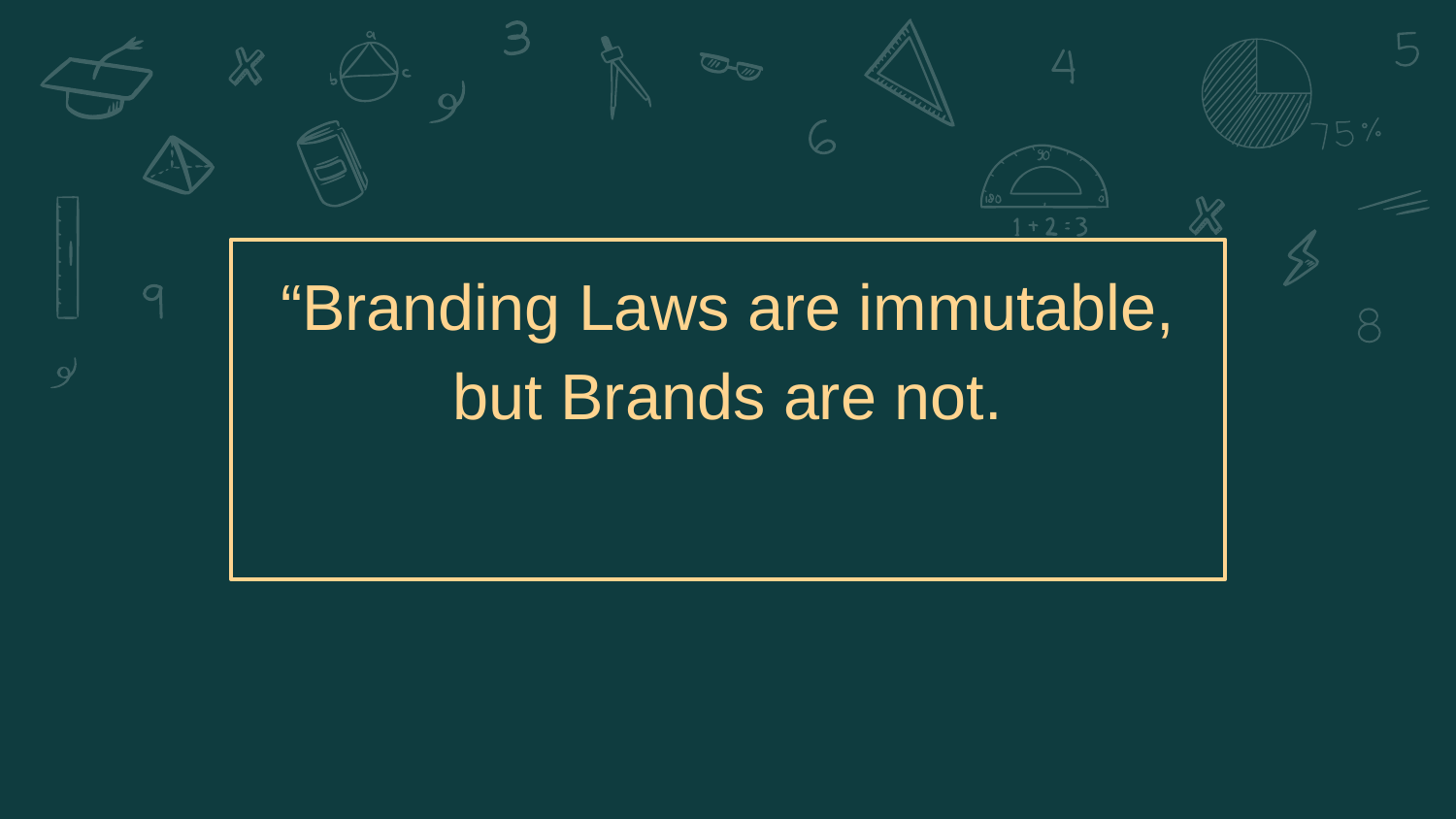

“Branding Laws are immutable, but Brands are not.